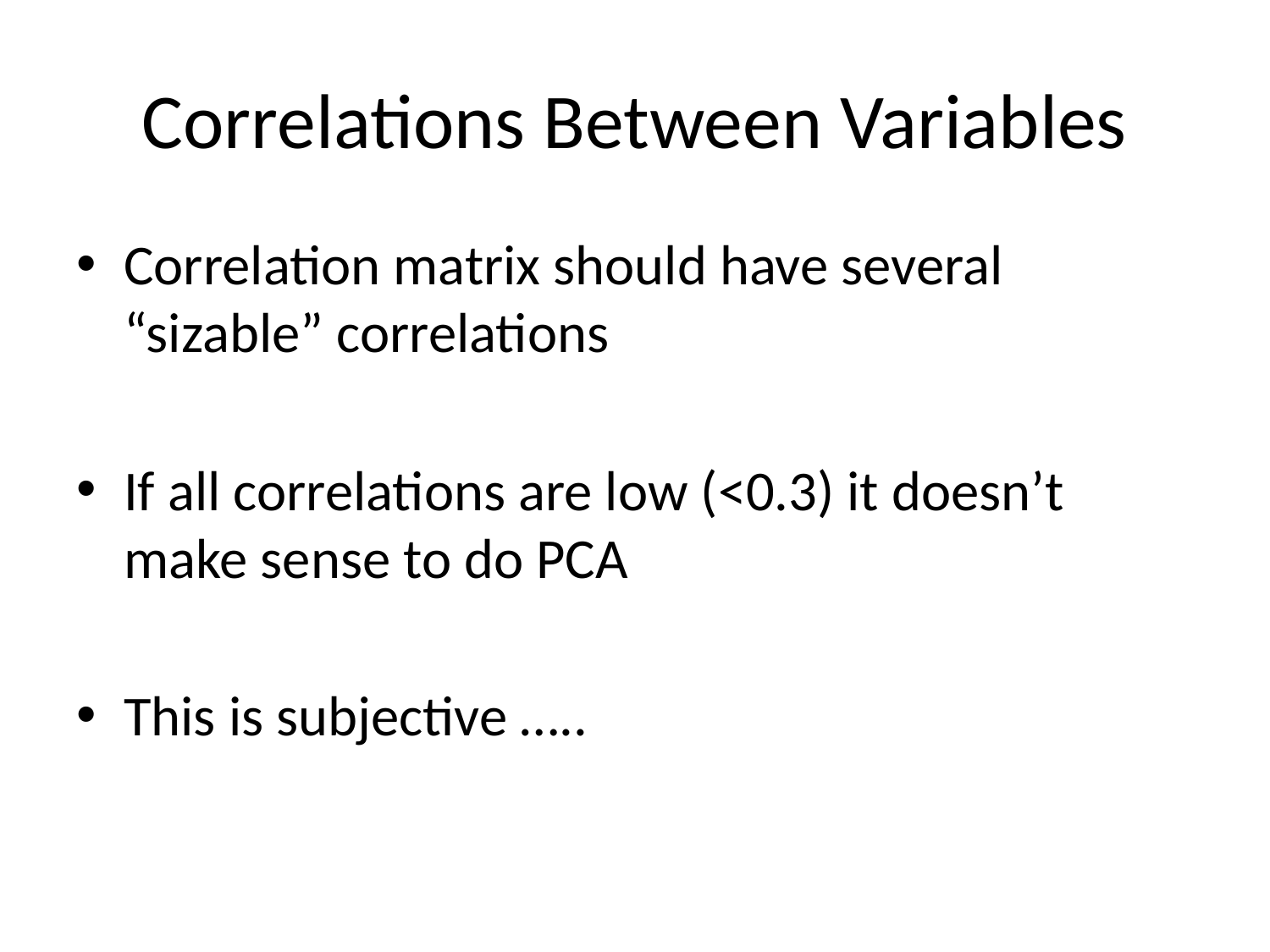

# Correlations Between Variables
Correlation matrix should have several “sizable” correlations

If all correlations are low (<0.3) it doesn’t make sense to do PCA

This is subjective …..